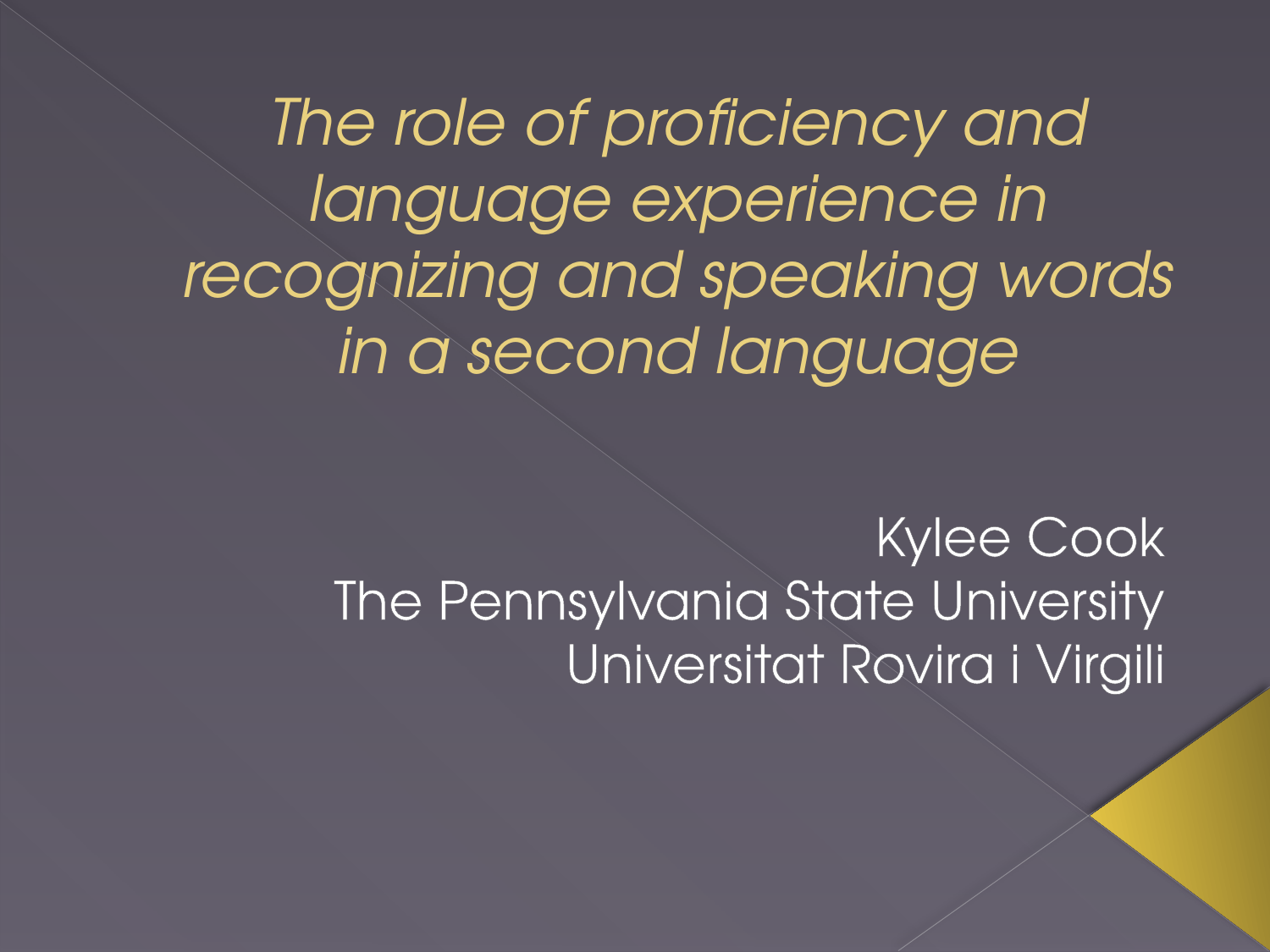

# The role of proficiency and language experience in recognizing and speaking words in a second language
Kylee Cook
The Pennsylvania State University
Universitat Rovira i Virgili